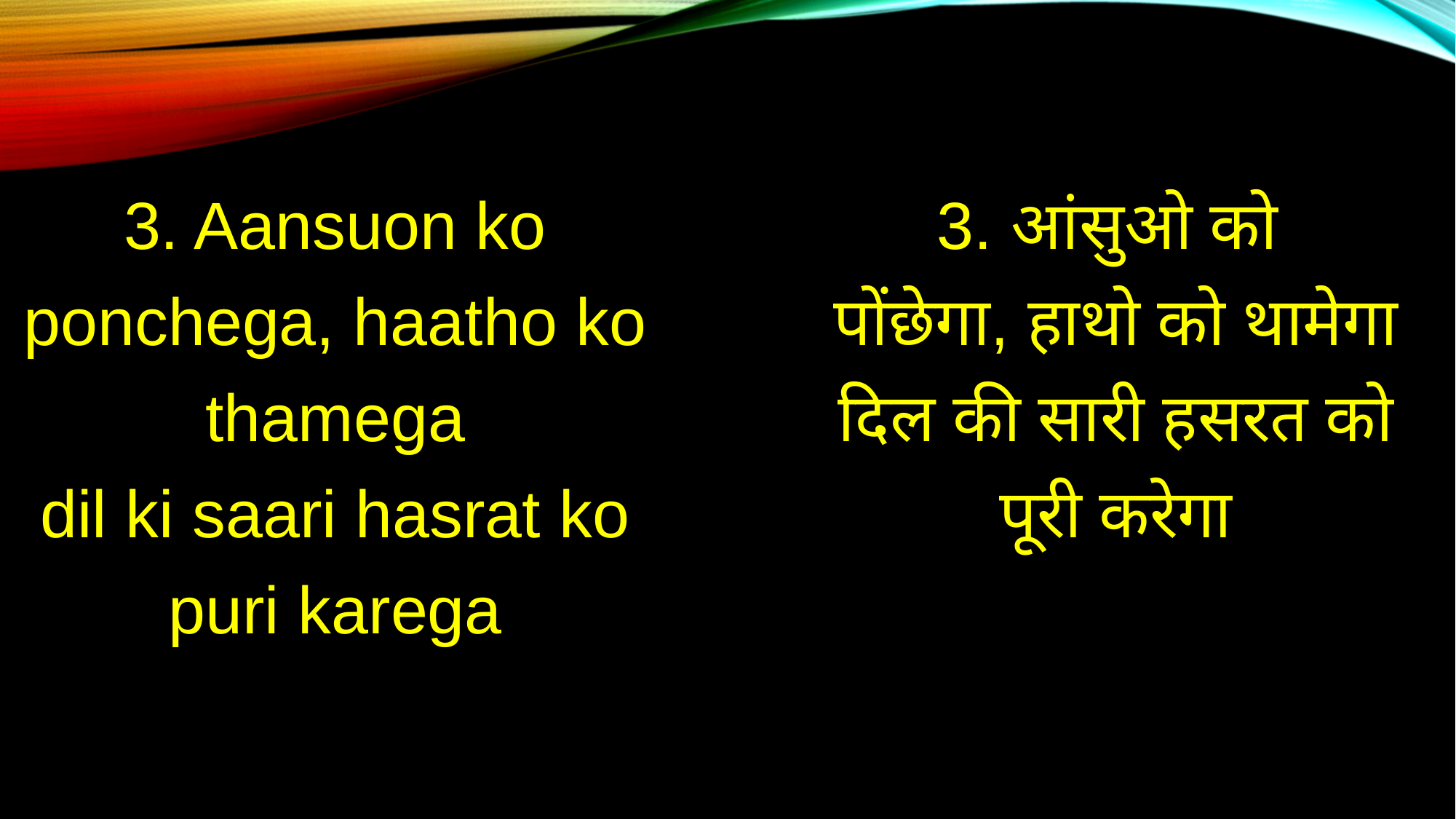

3. आंसुओ को
पोंछेगा, हाथो को थामेगा
दिल की सारी हसरत को
पूरी करेगा
3. Aansuon ko ponchega, haatho ko thamega
dil ki saari hasrat ko
puri karega